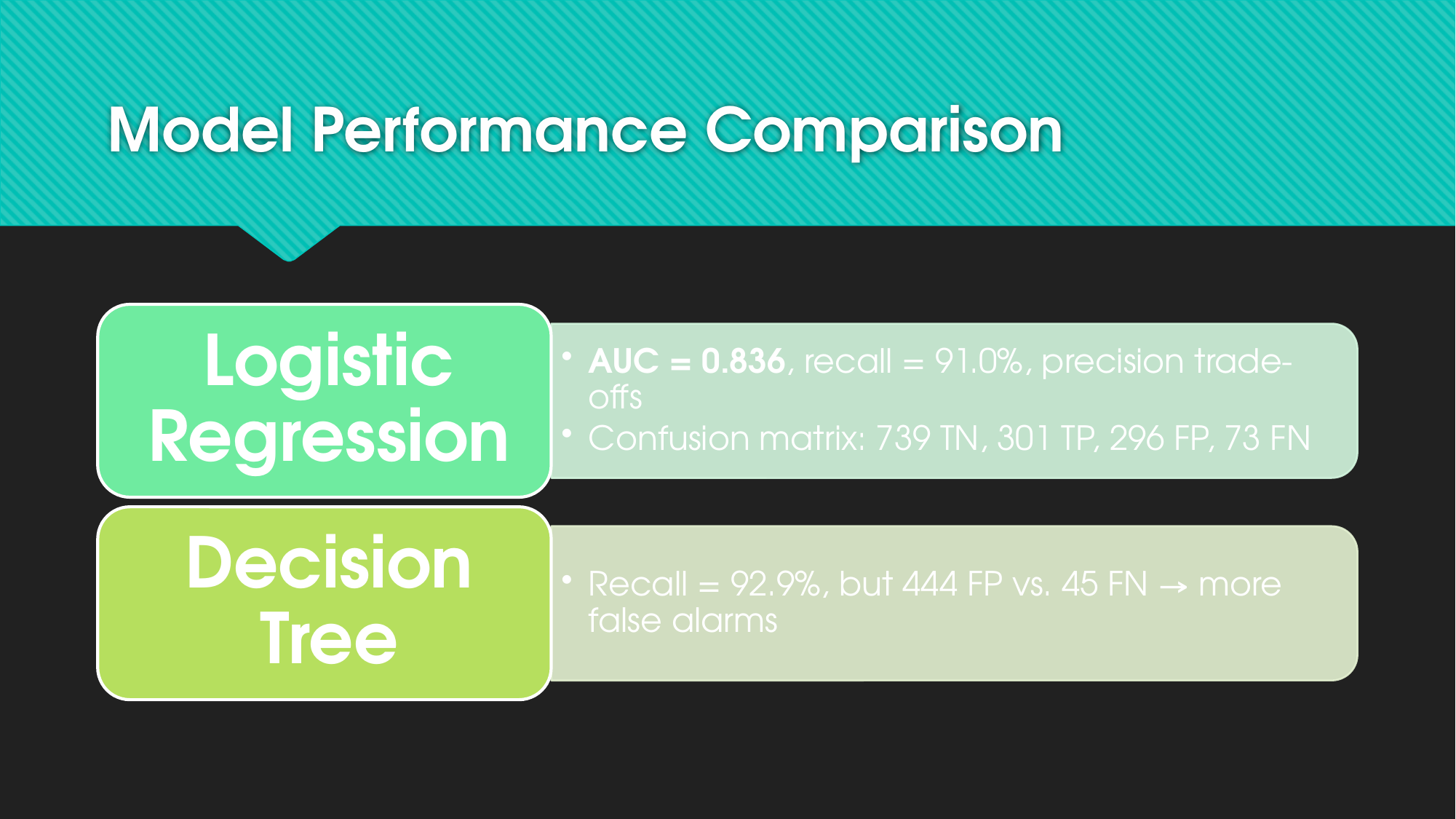

# Model Performance Comparison
AUC = 0.836, recall = 91.0%, precision trade-offs
Confusion matrix: 739 TN, 301 TP, 296 FP, 73 FN
Logistic Regression
Recall = 92.9%, but 444 FP vs. 45 FN → more false alarms
Decision Tree